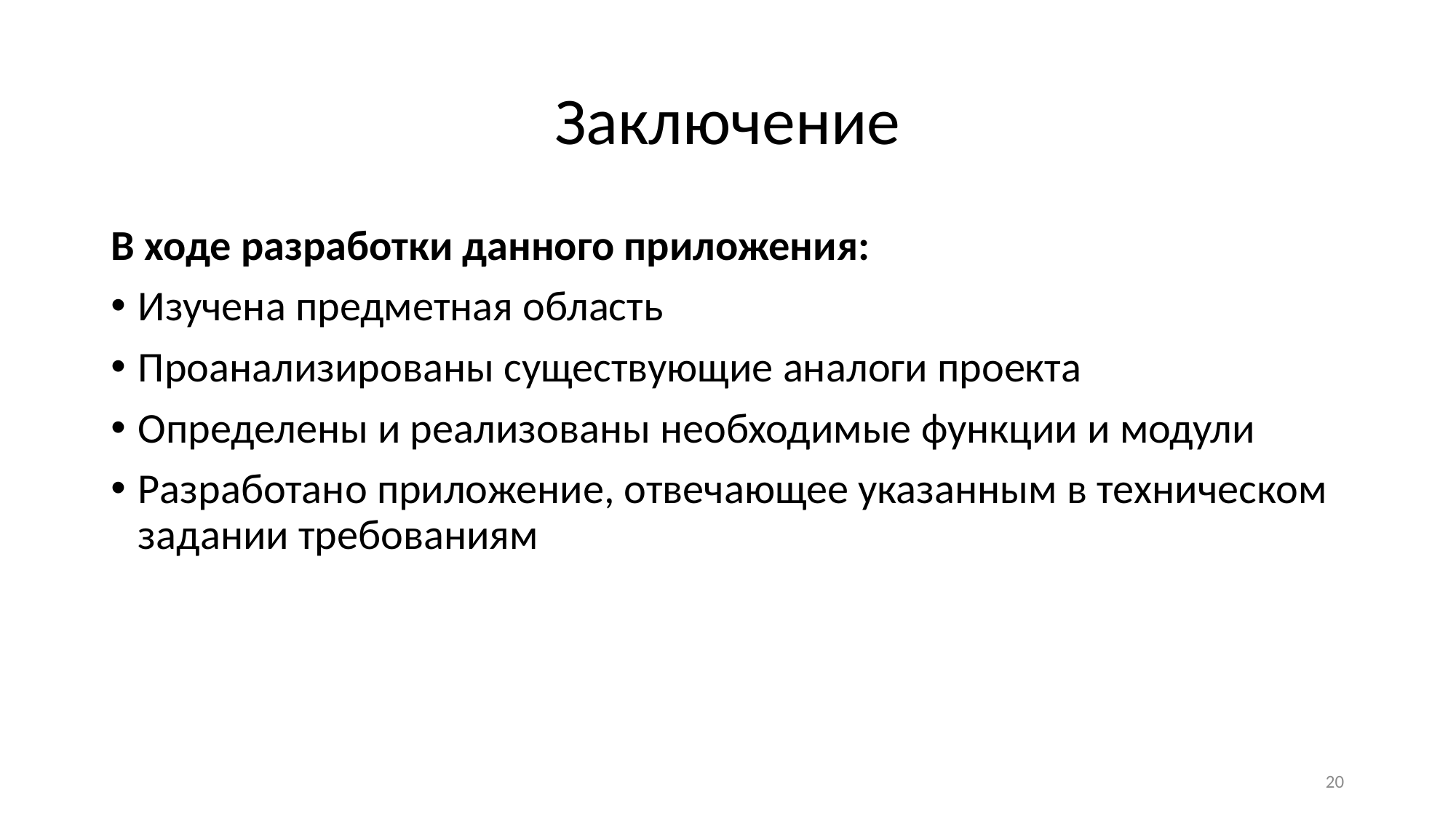

# Заключение
В ходе разработки данного приложения:
Изучена предметная область
Проанализированы существующие аналоги проекта
Определены и реализованы необходимые функции и модули
Разработано приложение, отвечающее указанным в техническом задании требованиям
20